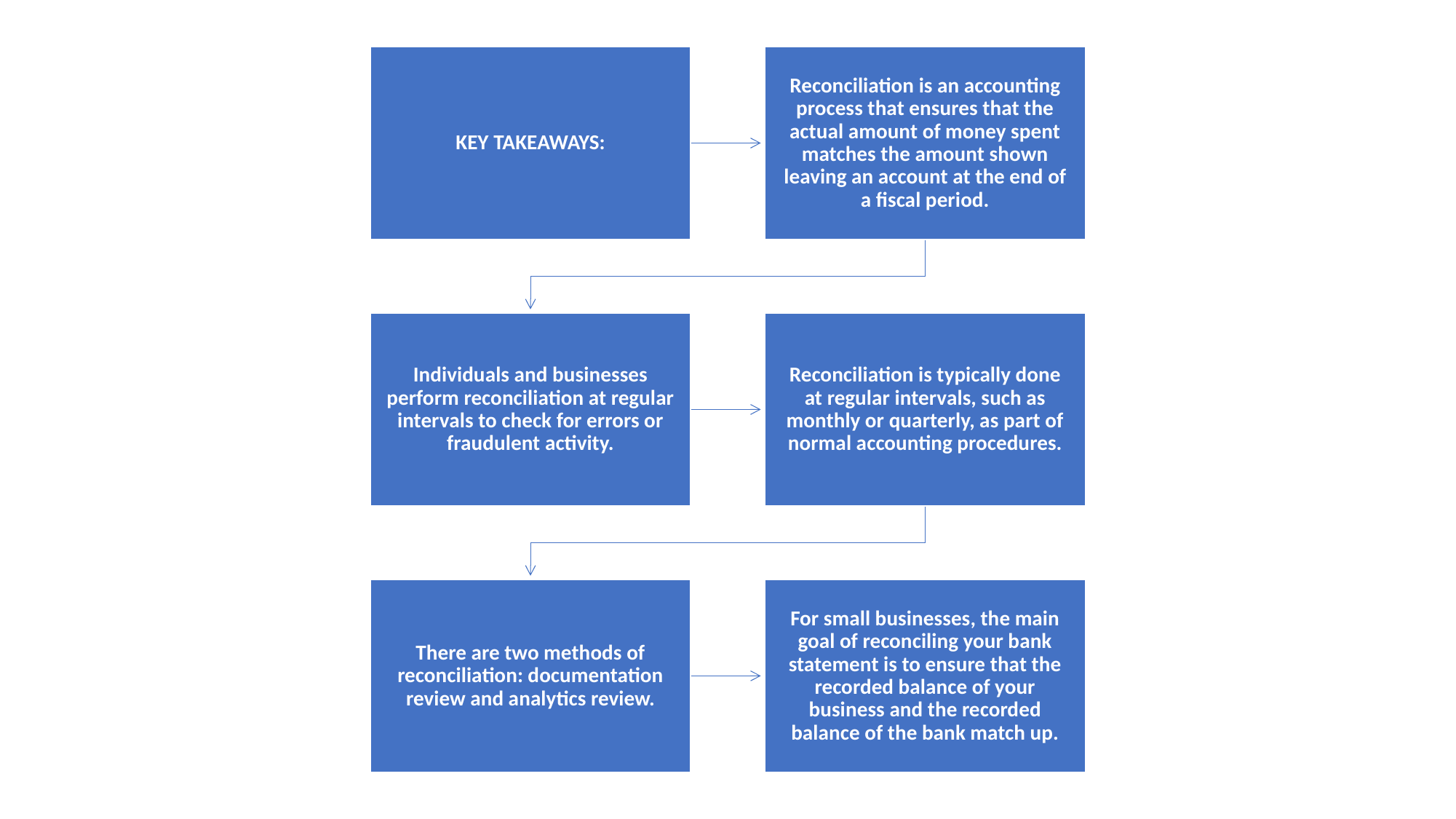

KEY TAKEAWAYS:

Reconciliation is an accounting process that ensures that the actual amount of money spent matches the amount shown leaving an account at the end of a fiscal period.

Individuals and businesses perform reconciliation at regular intervals to check for errors or fraudulent activity.

Reconciliation is typically done at regular intervals, such as monthly or quarterly, as part of normal accounting procedures.

There are two methods of reconciliation: documentation review and analytics review.
For small businesses, the main goal of reconciling your bank statement is to ensure that the recorded balance of your business and the recorded balance of the bank match up.